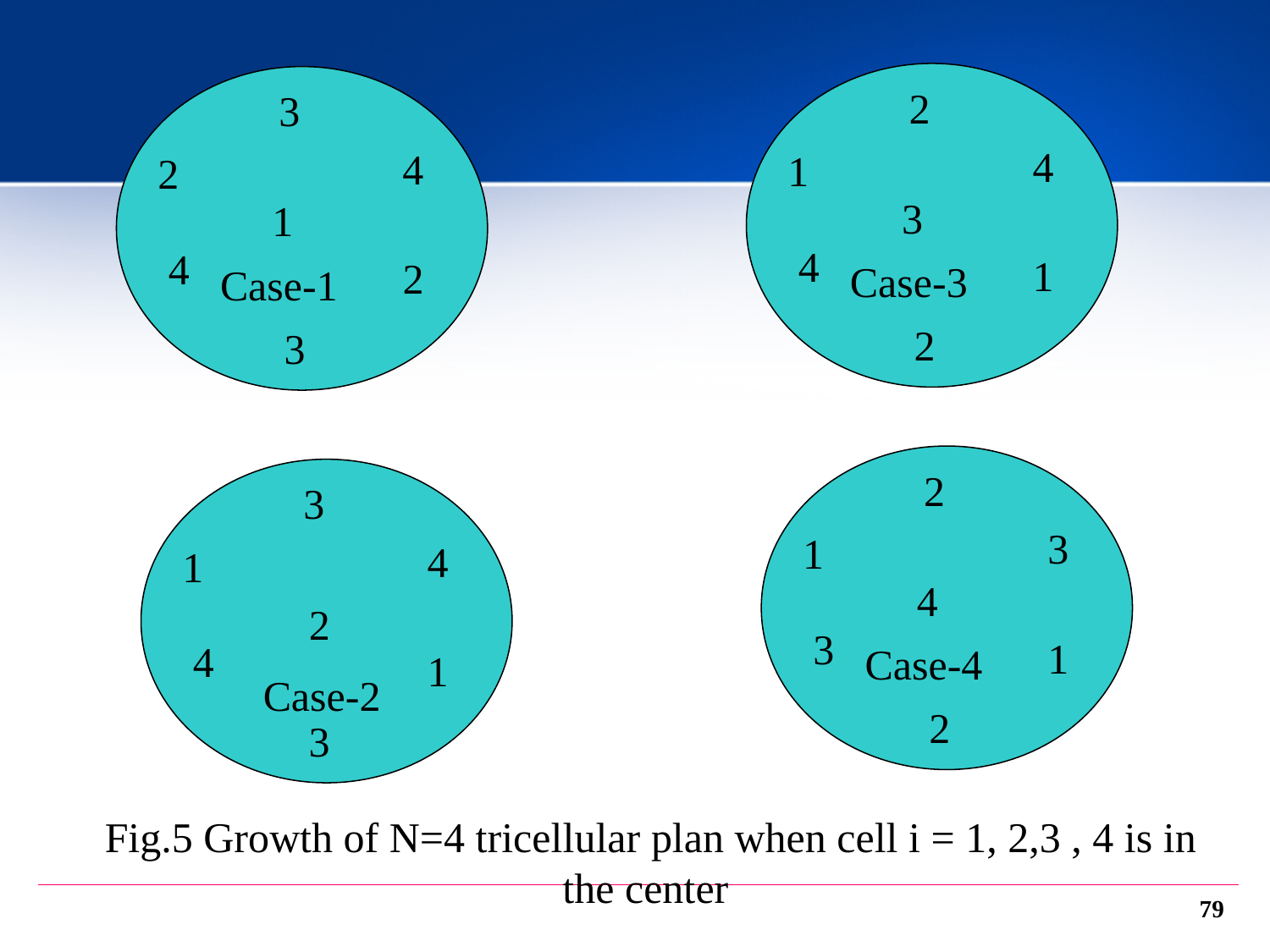

2
3
4
4
1
2
3
1
4
4
1
2
Case-3
Case-1
2
3

2

3
3
1
4
1
4
2
3
1
4
Case-4
1
Case-2
2
3
Fig.5 Growth of N=4 tricellular plan when cell i = 1, 2,3 , 4 is in the center
79